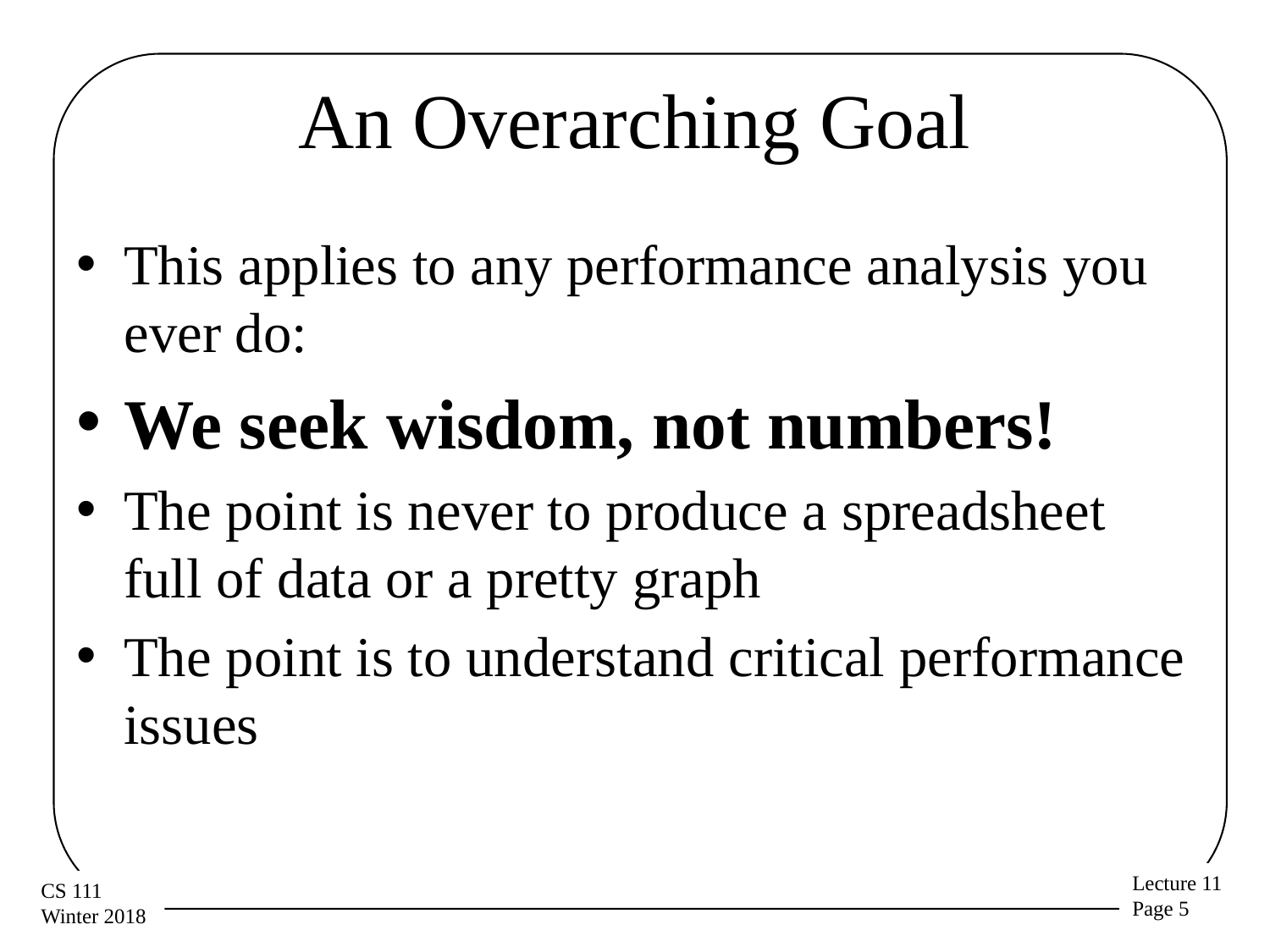

# An Overarching Goal
This applies to any performance analysis you ever do:
We seek wisdom, not numbers!
The point is never to produce a spreadsheet full of data or a pretty graph
The point is to understand critical performance issues